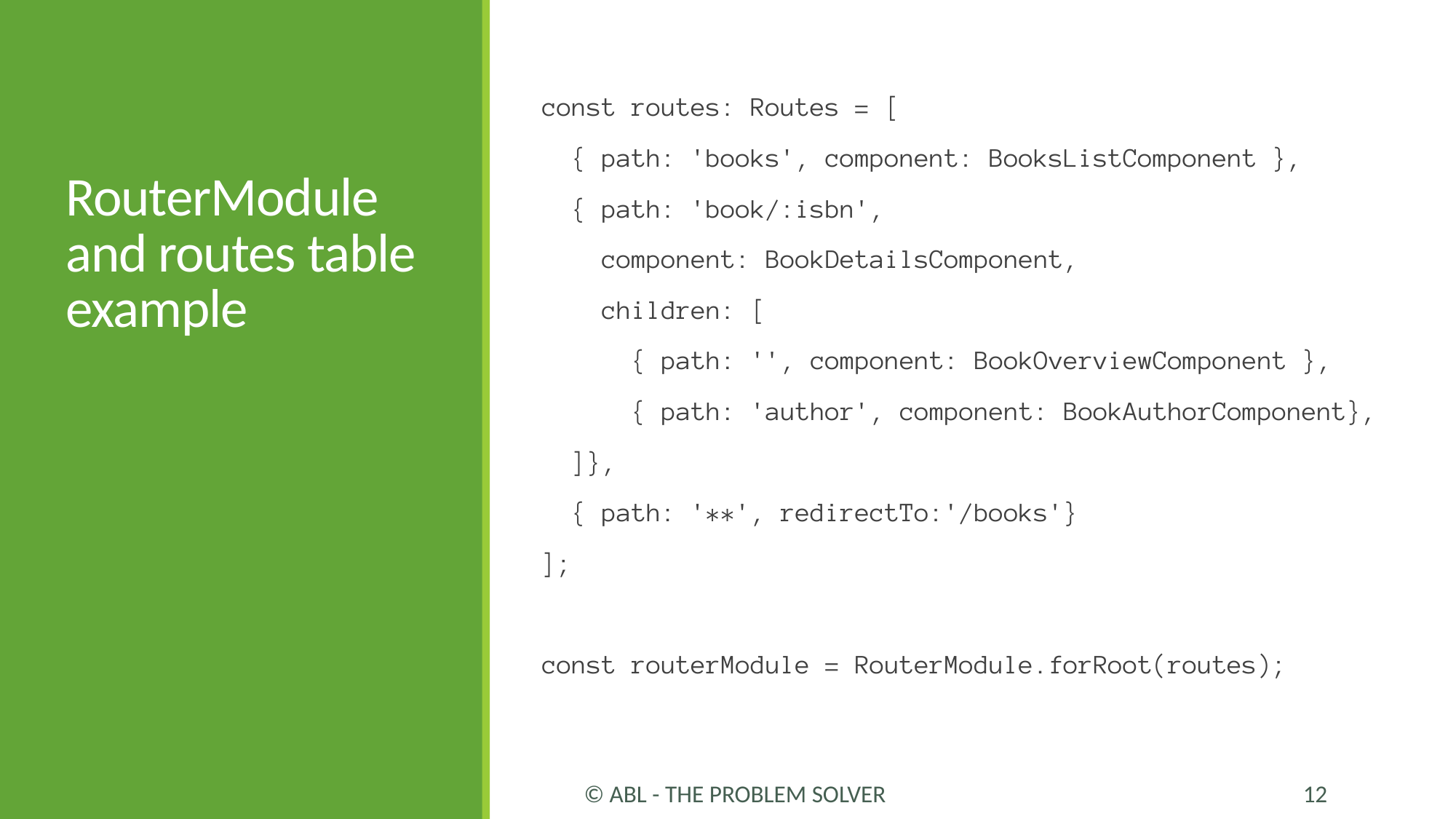

# RouterModule and routes table example
const routes: Routes = [
  { path: 'books', component: BooksListComponent },
  { path: 'book/:isbn',
    component: BookDetailsComponent,
    children: [
      { path: '', component: BookOverviewComponent },
      { path: 'author', component: BookAuthorComponent},
  ]},
  { path: '**', redirectTo:'/books'}
];

const routerModule = RouterModule.forRoot(routes);

© ABL - The Problem Solver
12